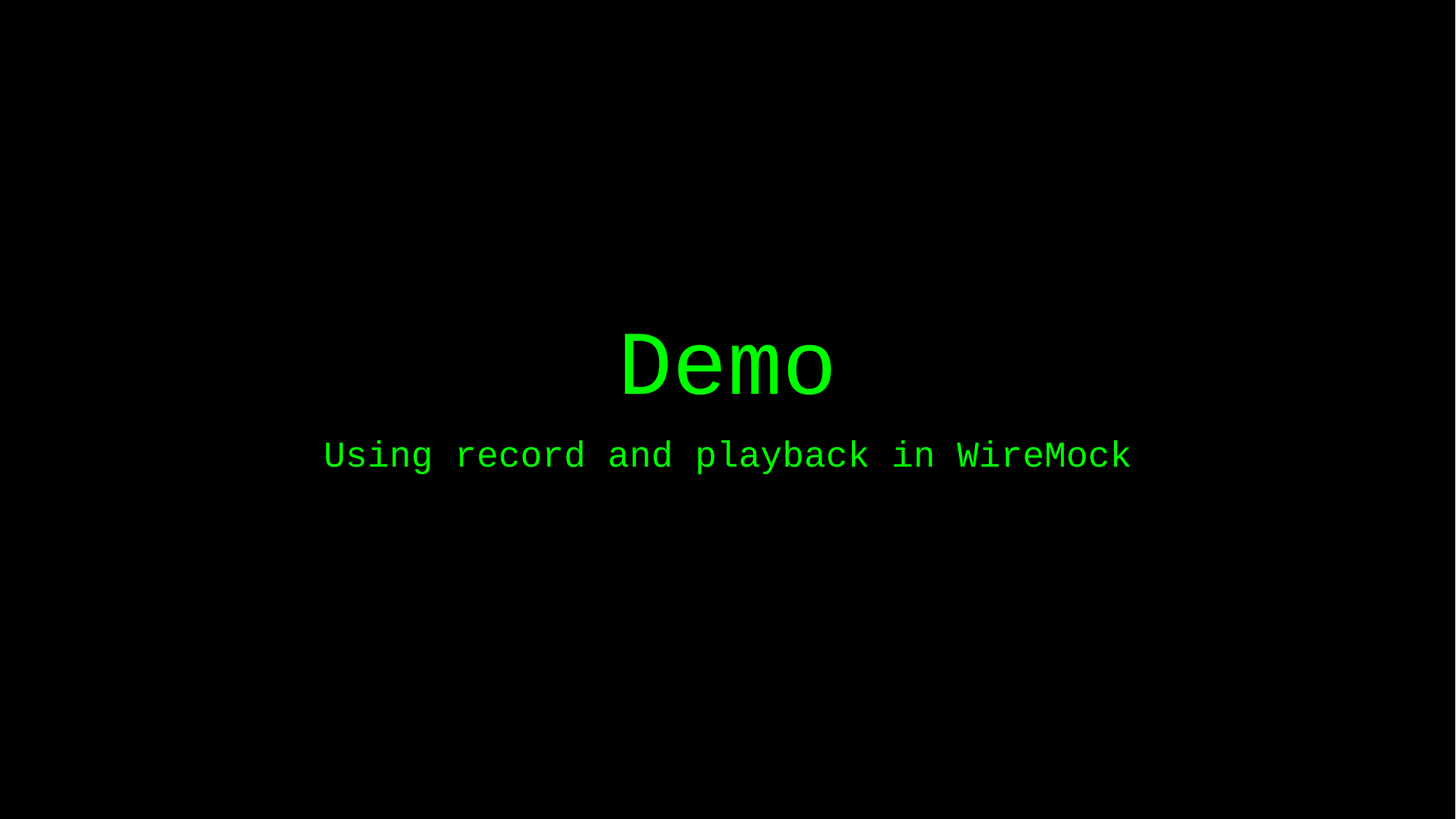

# Demo
Using record and playback in WireMock